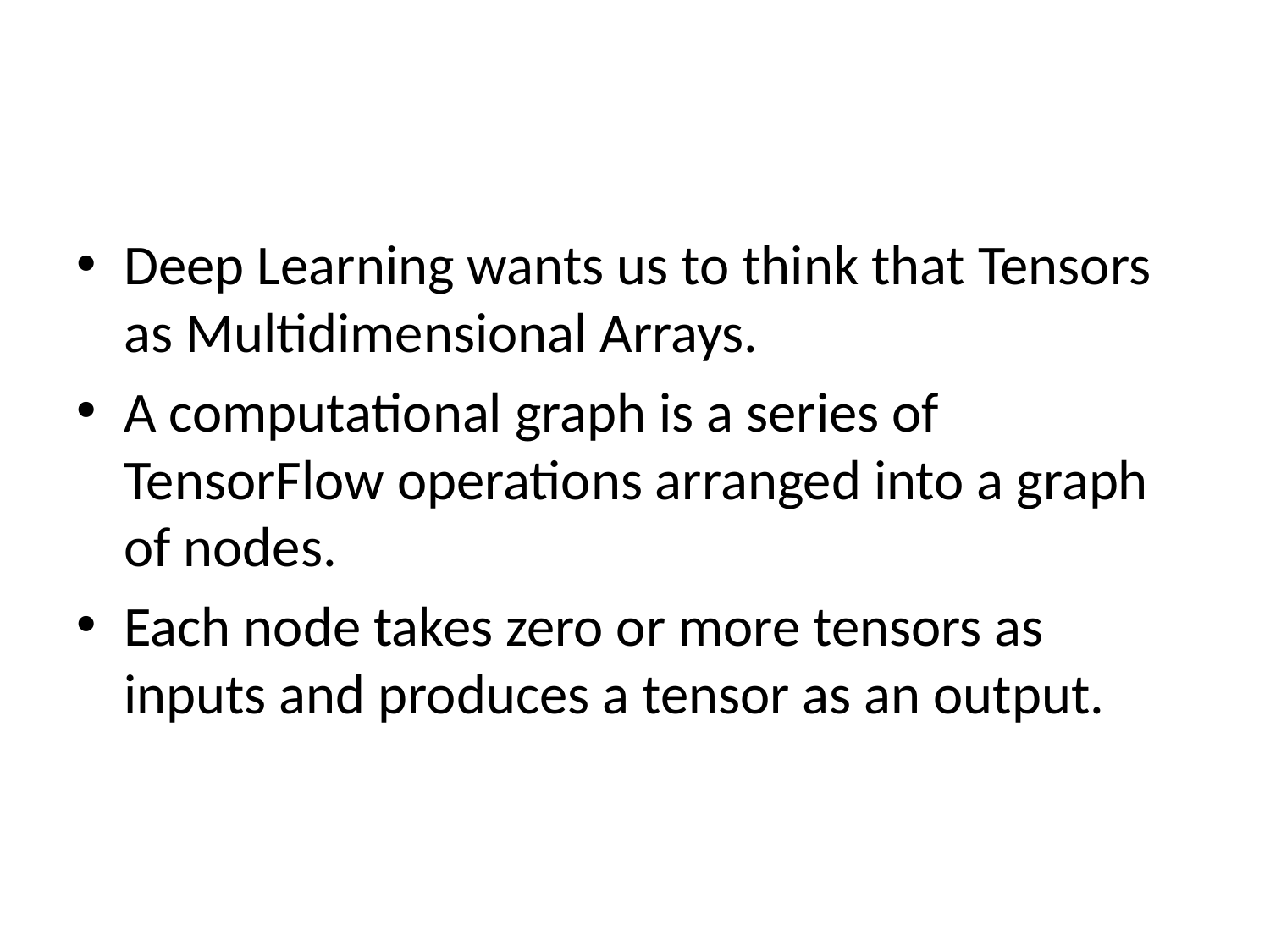

#
Deep Learning wants us to think that Tensors as Multidimensional Arrays.
A computational graph is a series of TensorFlow operations arranged into a graph of nodes.
Each node takes zero or more tensors as inputs and produces a tensor as an output.